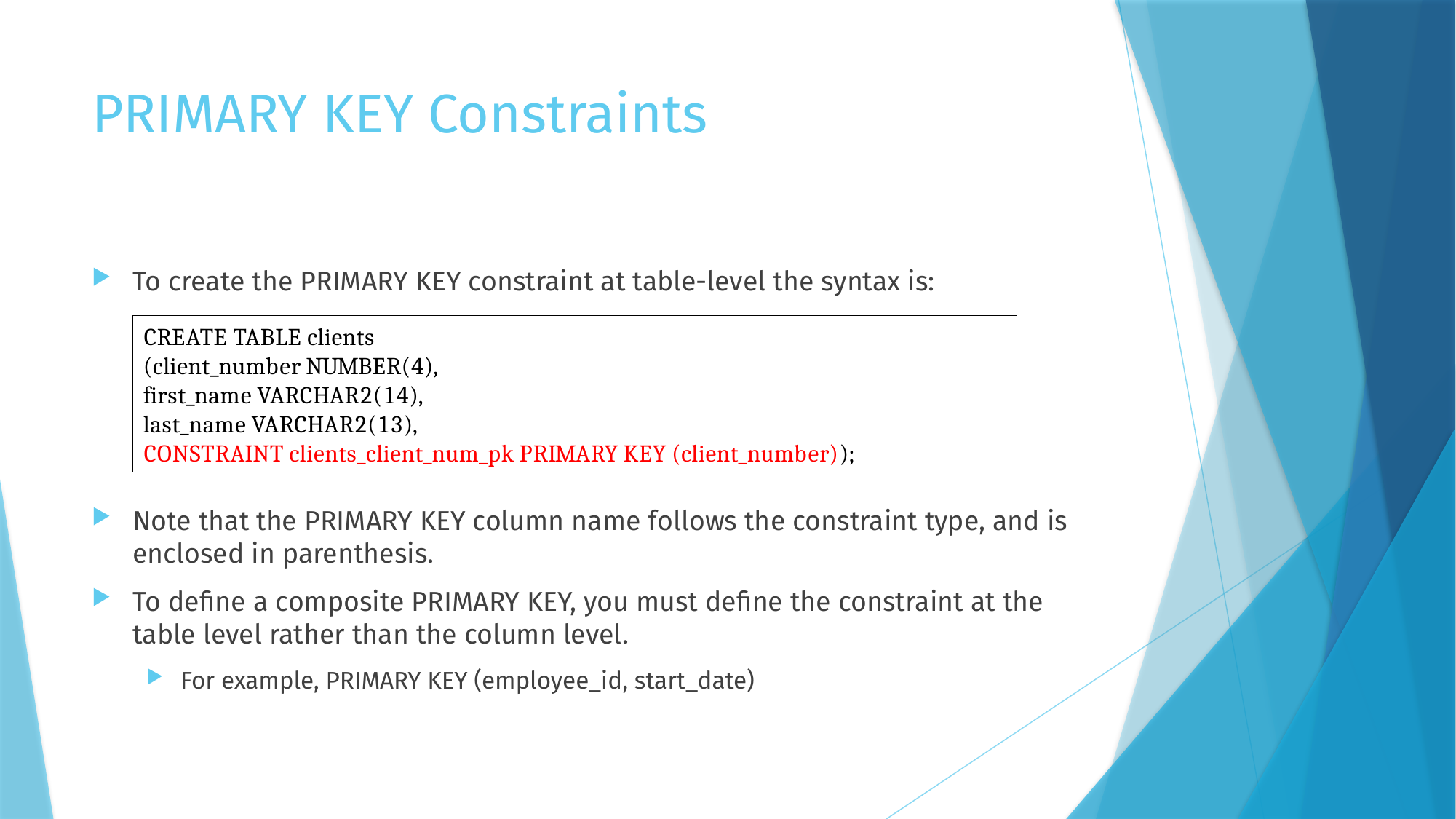

# PRIMARY KEY Constraints
To create the PRIMARY KEY constraint at table-level the syntax is:

Note that the PRIMARY KEY column name follows the constraint type, and is enclosed in parenthesis.
To define a composite PRIMARY KEY, you must define the constraint at the table level rather than the column level.
For example, PRIMARY KEY (employee_id, start_date)
CREATE TABLE clients
(client_number NUMBER(4),
first_name VARCHAR2(14),
last_name VARCHAR2(13),
CONSTRAINT clients_client_num_pk PRIMARY KEY (client_number));